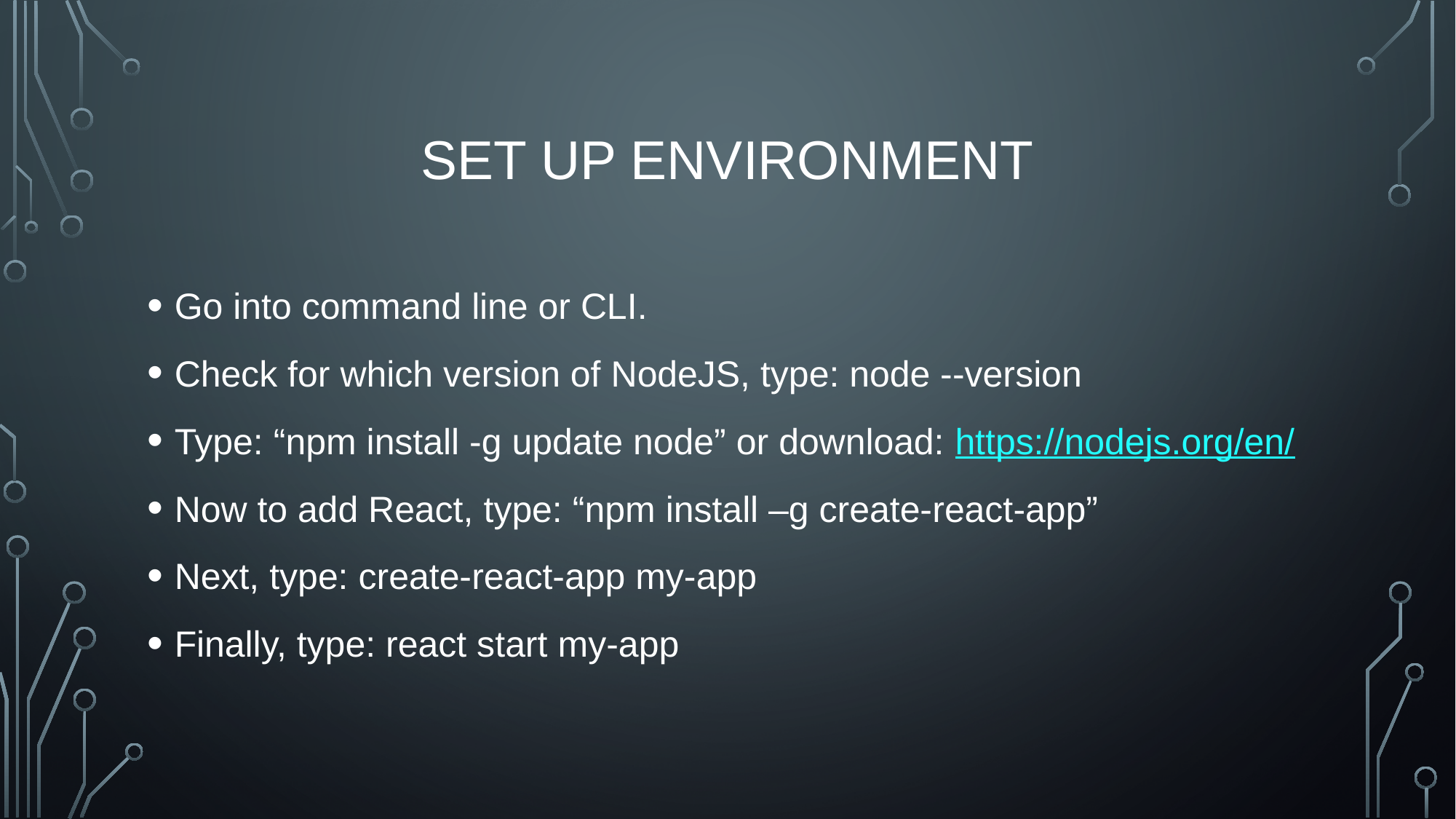

# Set Up Environment
Go into command line or CLI.
Check for which version of NodeJS, type: node --version
Type: “npm install -g update node” or download: https://nodejs.org/en/
Now to add React, type: “npm install –g create-react-app”
Next, type: create-react-app my-app
Finally, type: react start my-app